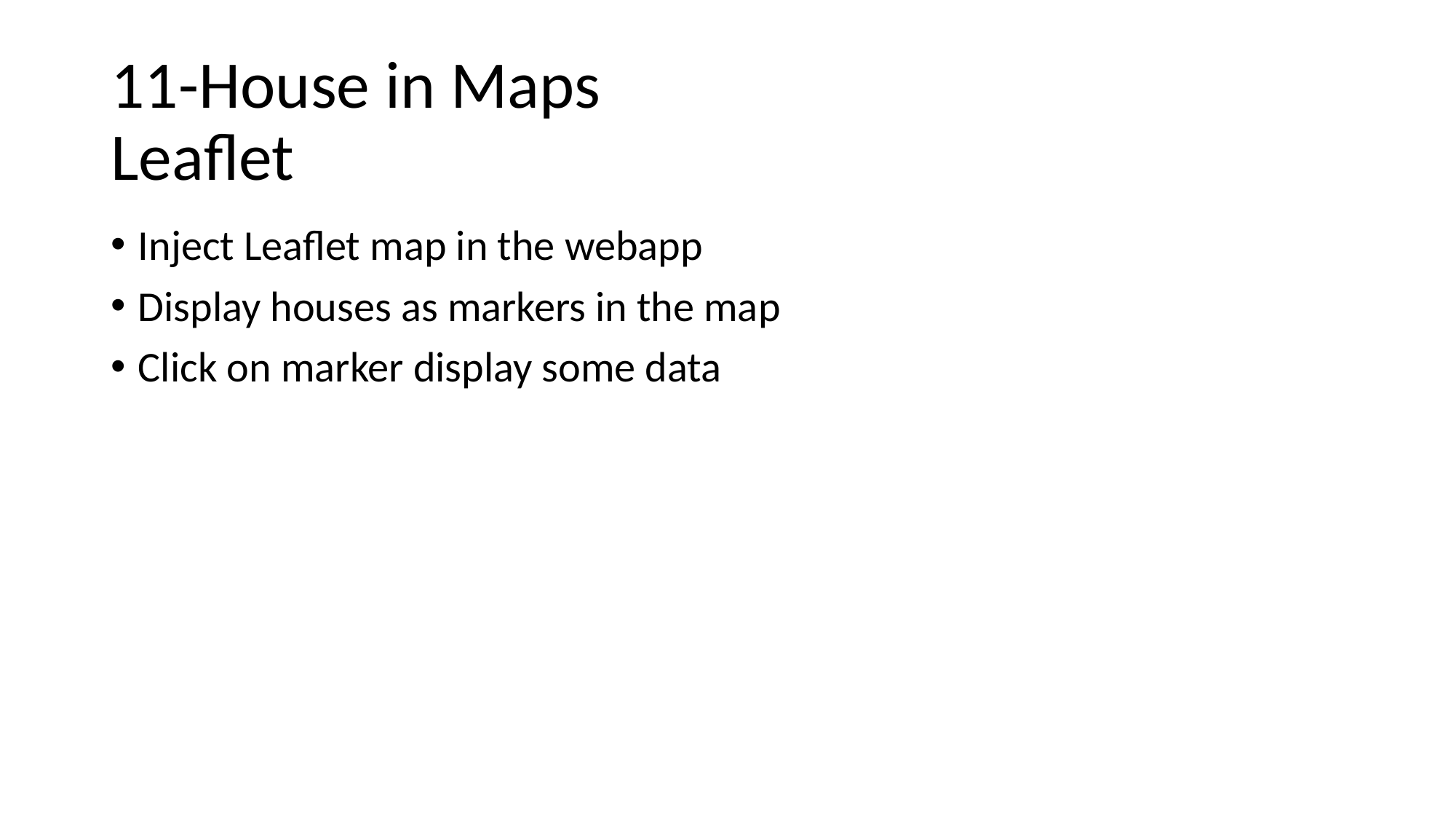

# 11-House in Maps Leaflet
Inject Leaflet map in the webapp
Display houses as markers in the map
Click on marker display some data